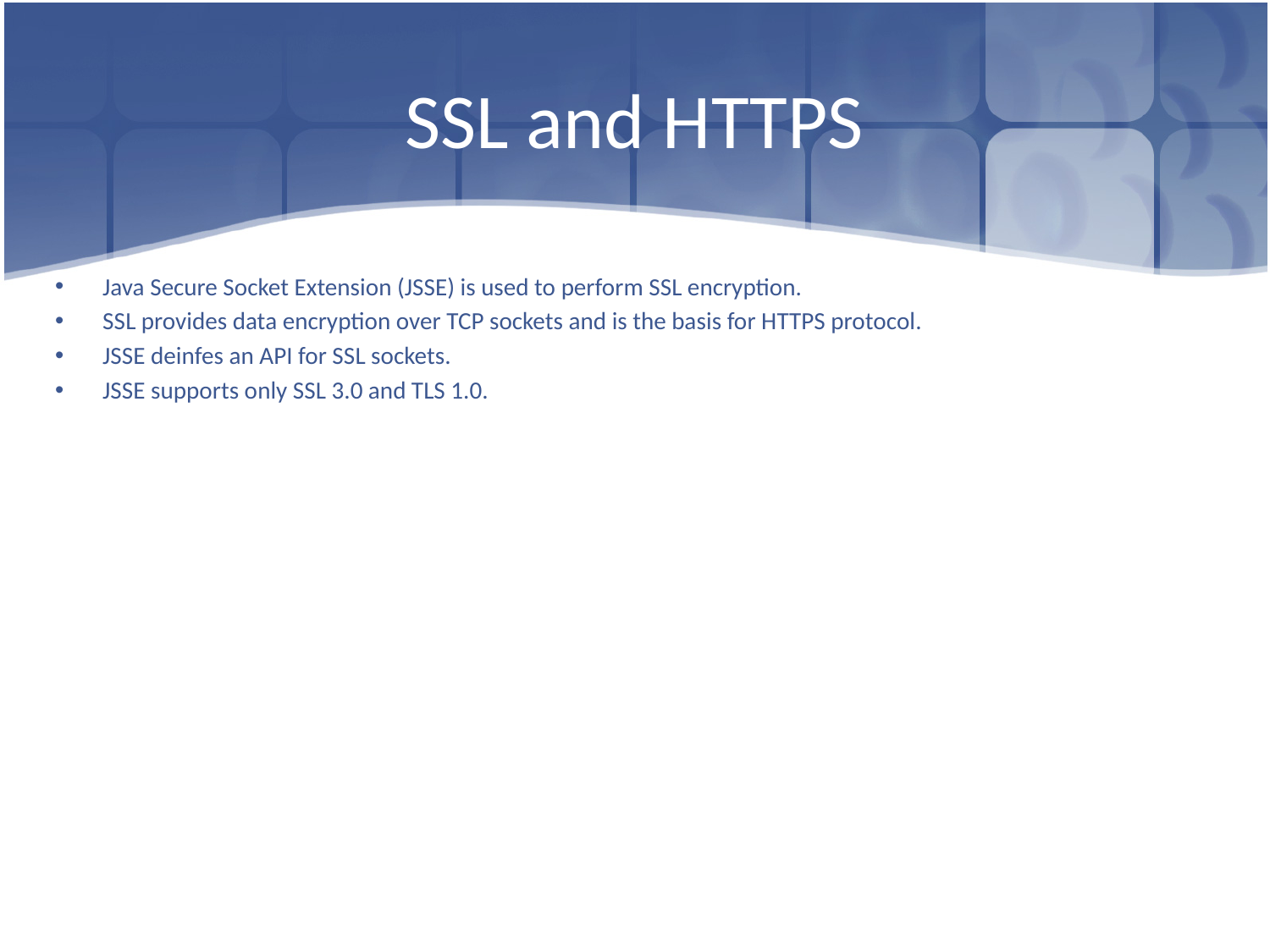

# SSL and HTTPS
Java Secure Socket Extension (JSSE) is used to perform SSL encryption.
SSL provides data encryption over TCP sockets and is the basis for HTTPS protocol.
JSSE deinfes an API for SSL sockets.
JSSE supports only SSL 3.0 and TLS 1.0.